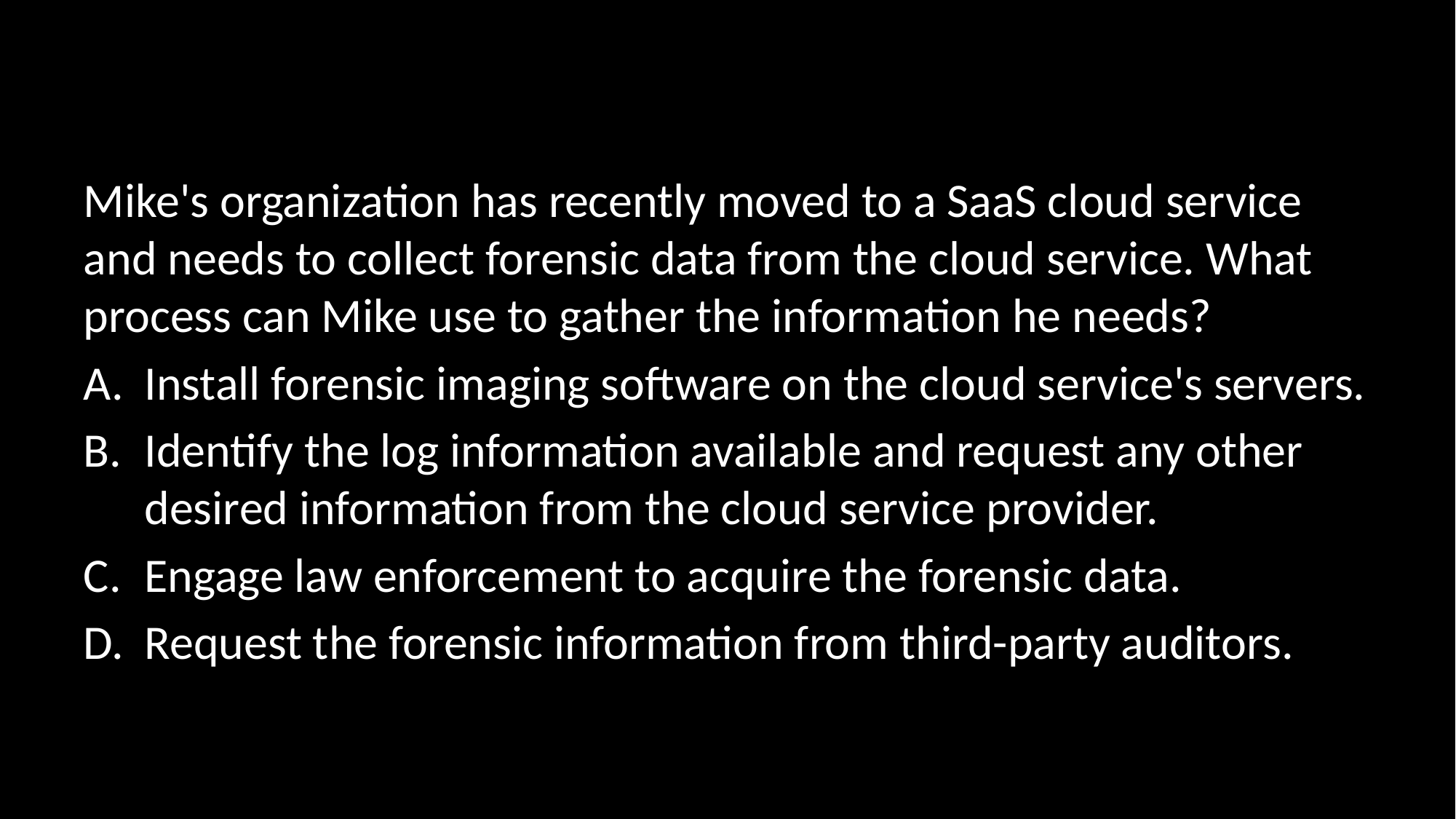

#
Mike's organization has recently moved to a SaaS cloud service and needs to collect forensic data from the cloud service. What process can Mike use to gather the information he needs?
Install forensic imaging software on the cloud service's servers.
Identify the log information available and request any other desired information from the cloud service provider.
Engage law enforcement to acquire the forensic data.
Request the forensic information from third-party auditors.